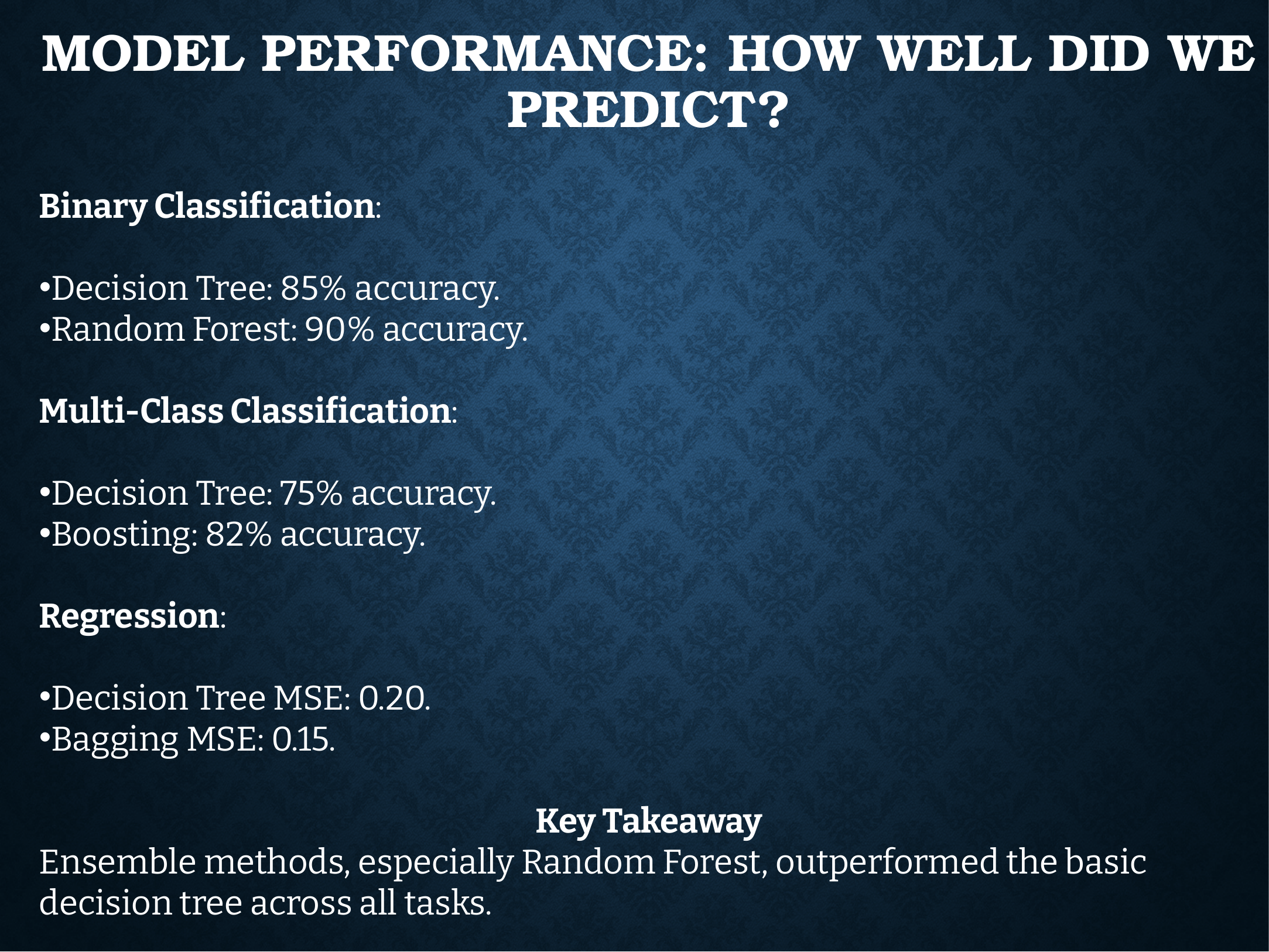

# Model Performance: How Well Did We Predict?
Binary Classification:

Decision Tree: 85% accuracy.
Random Forest: 90% accuracy.

Multi-Class Classification:

Decision Tree: 75% accuracy.
Boosting: 82% accuracy.

Regression:

Decision Tree MSE: 0.20.
Bagging MSE: 0.15.

Key Takeaway
Ensemble methods, especially Random Forest, outperformed the basic decision tree across all tasks.